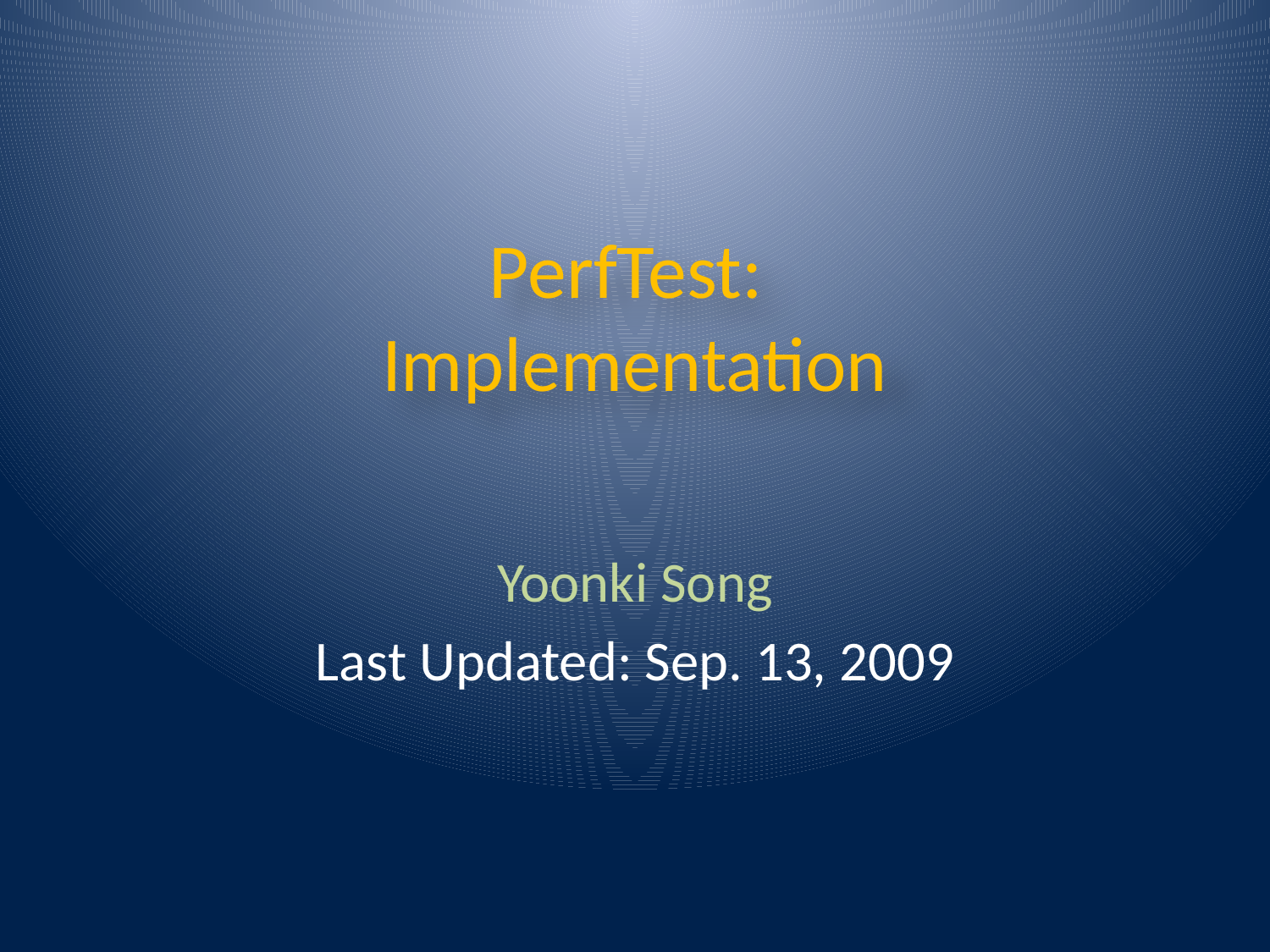

# PerfTest: Implementation
Yoonki Song
Last Updated: Sep. 13, 2009